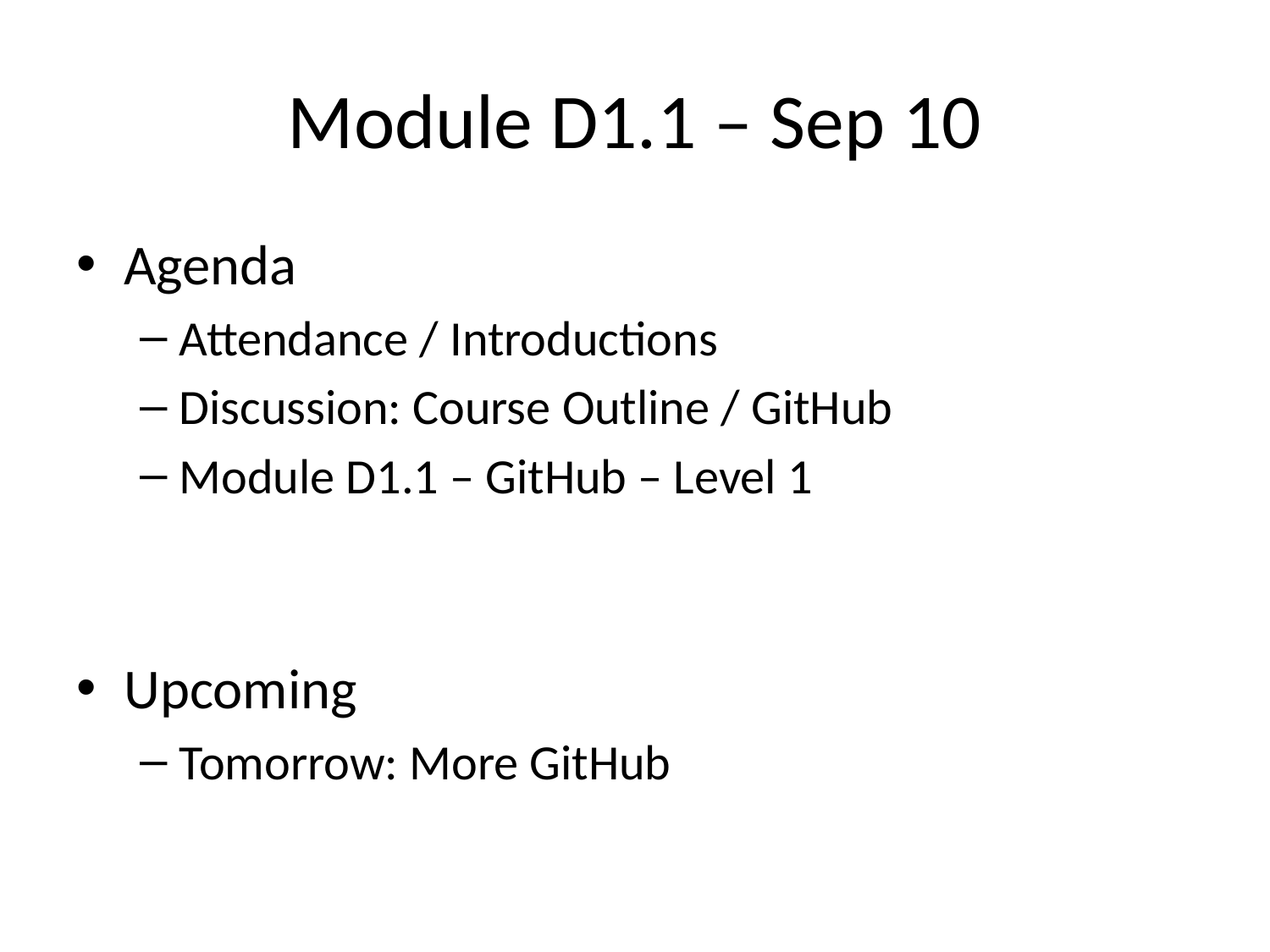

# Module D1.1 – Sep 10
Agenda
Attendance / Introductions
Discussion: Course Outline / GitHub
Module D1.1 – GitHub – Level 1

Upcoming
Tomorrow: More GitHub